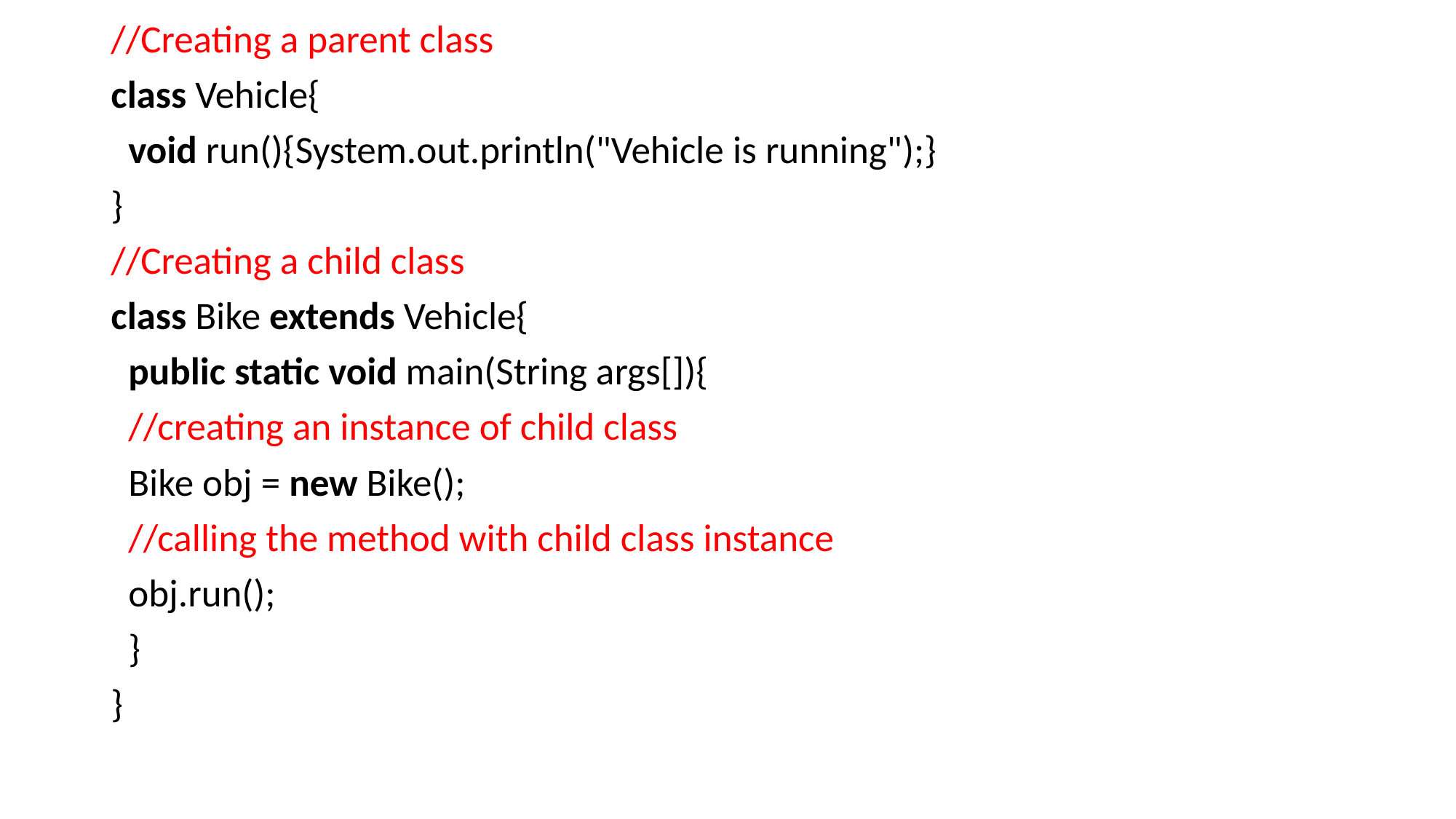

//Creating a parent class
class Vehicle{
  void run(){System.out.println("Vehicle is running");}
}
//Creating a child class
class Bike extends Vehicle{
  public static void main(String args[]){
  //creating an instance of child class
  Bike obj = new Bike();
  //calling the method with child class instance
  obj.run();
  }
}